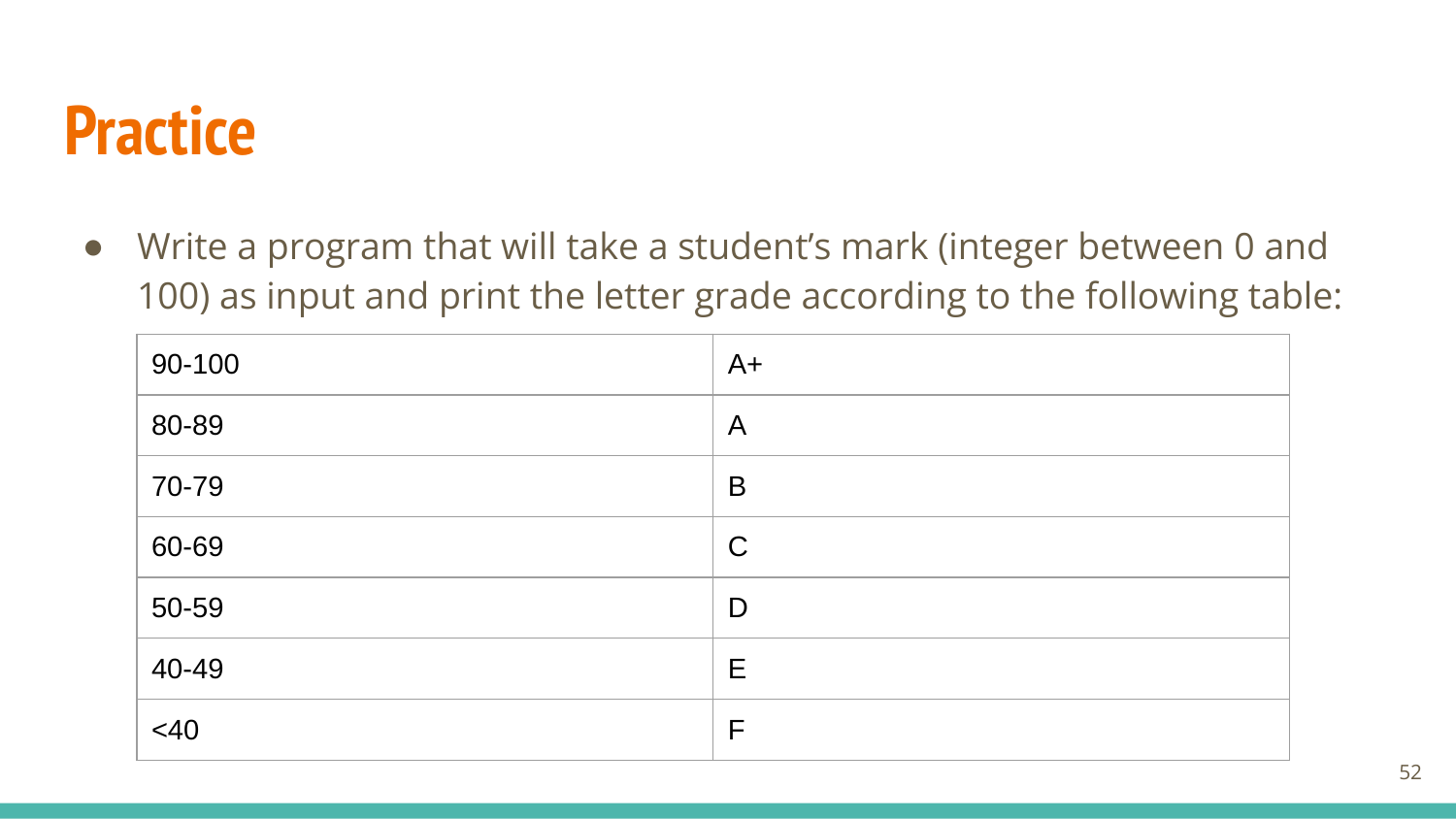

# Practice
Write a program that will take a student’s mark (integer between 0 and 100) as input and print the letter grade according to the following table:

| 90-100 | A+ |
| --- | --- |
| 80-89 | A |
| 70-79 | B |
| 60-69 | C |
| 50-59 | D |
| 40-49 | E |
| <40 | F |
52